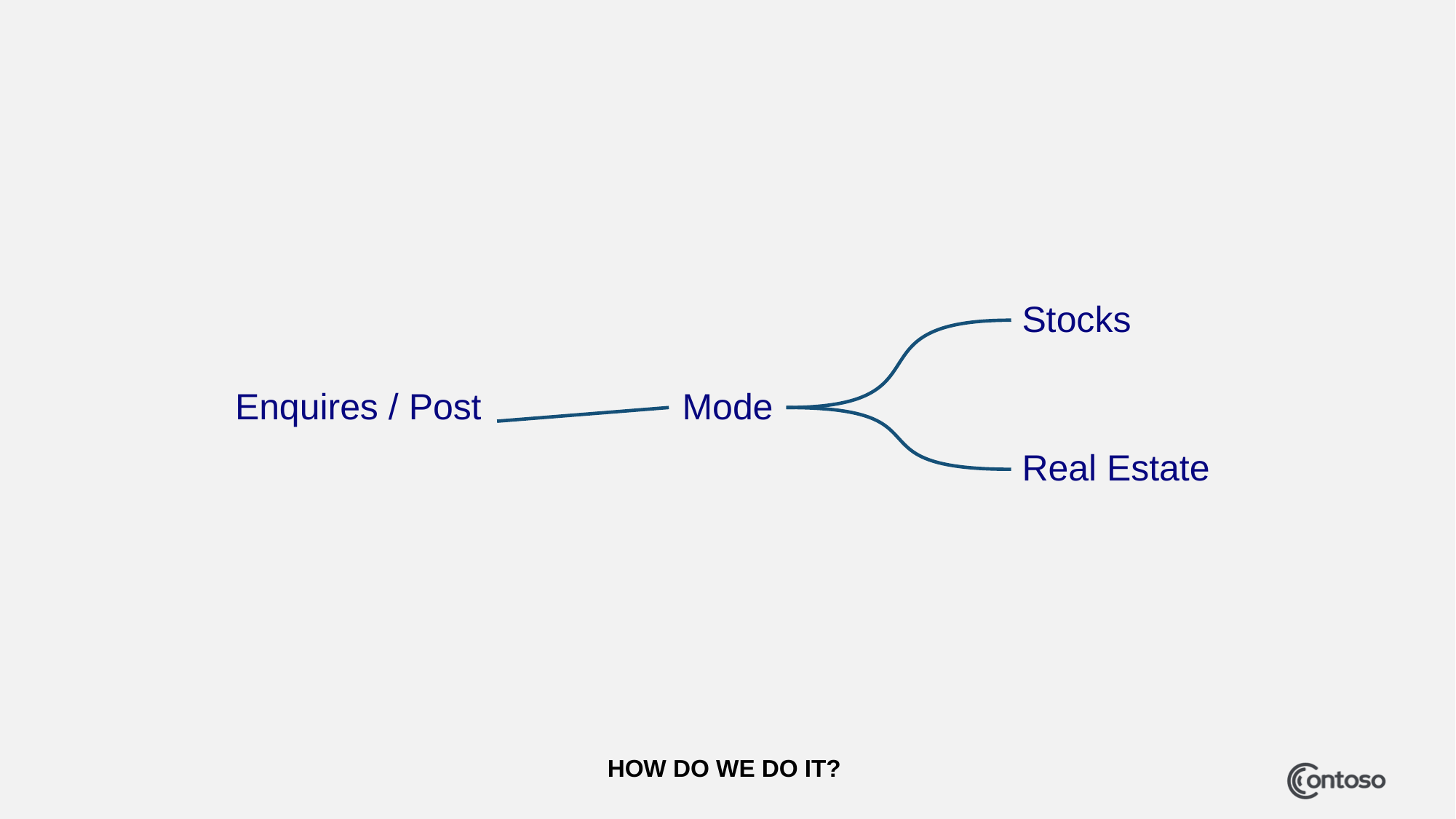

Stocks
Enquires / Post
Mode
Real Estate
HOW DO WE DO IT?